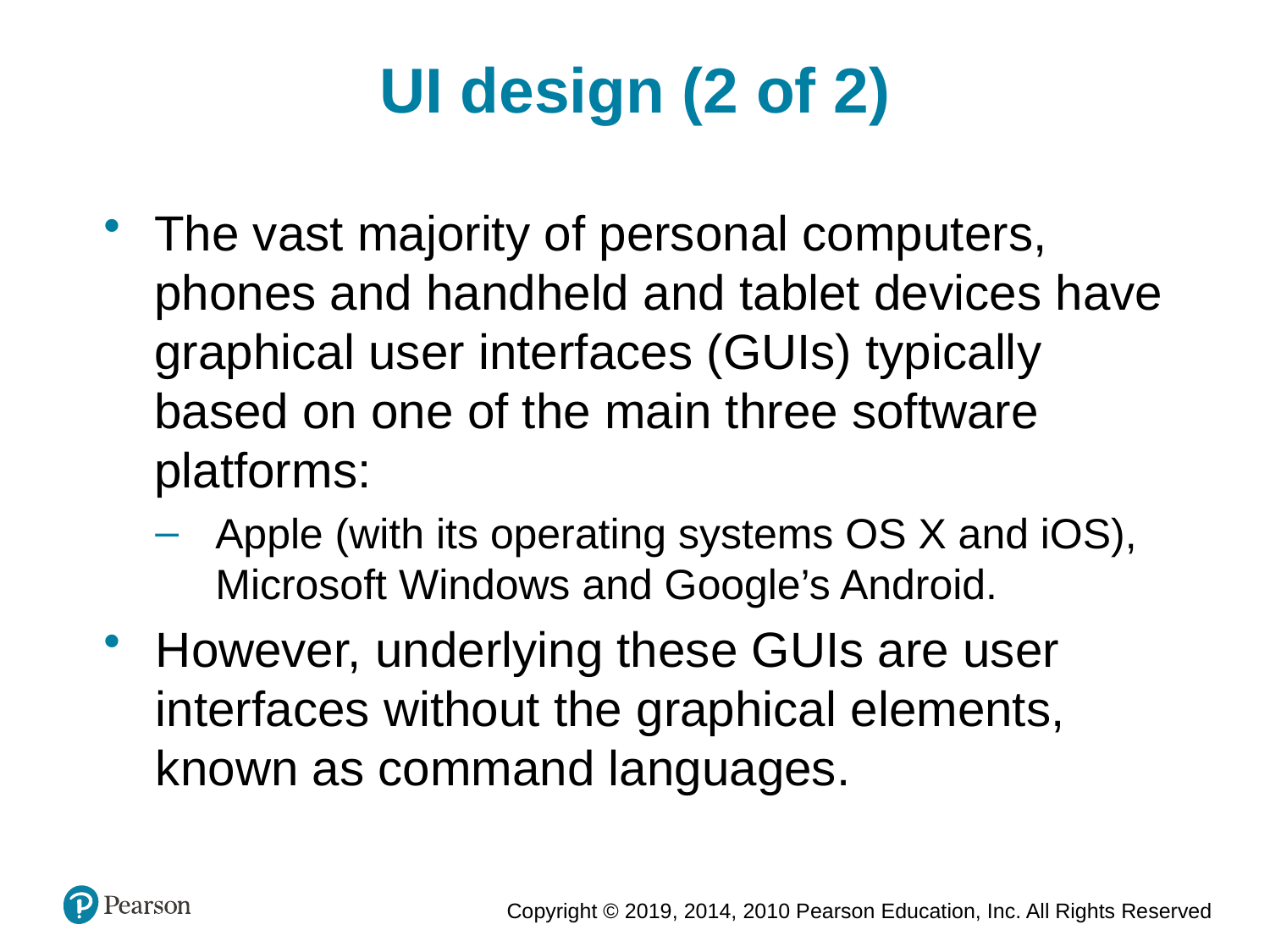

UI design (2 of 2)
The vast majority of personal computers, phones and handheld and tablet devices have graphical user interfaces (GUIs) typically based on one of the main three software platforms:
Apple (with its operating systems OS X and iOS), Microsoft Windows and Google’s Android.
However, underlying these GUIs are user interfaces without the graphical elements, known as command languages.